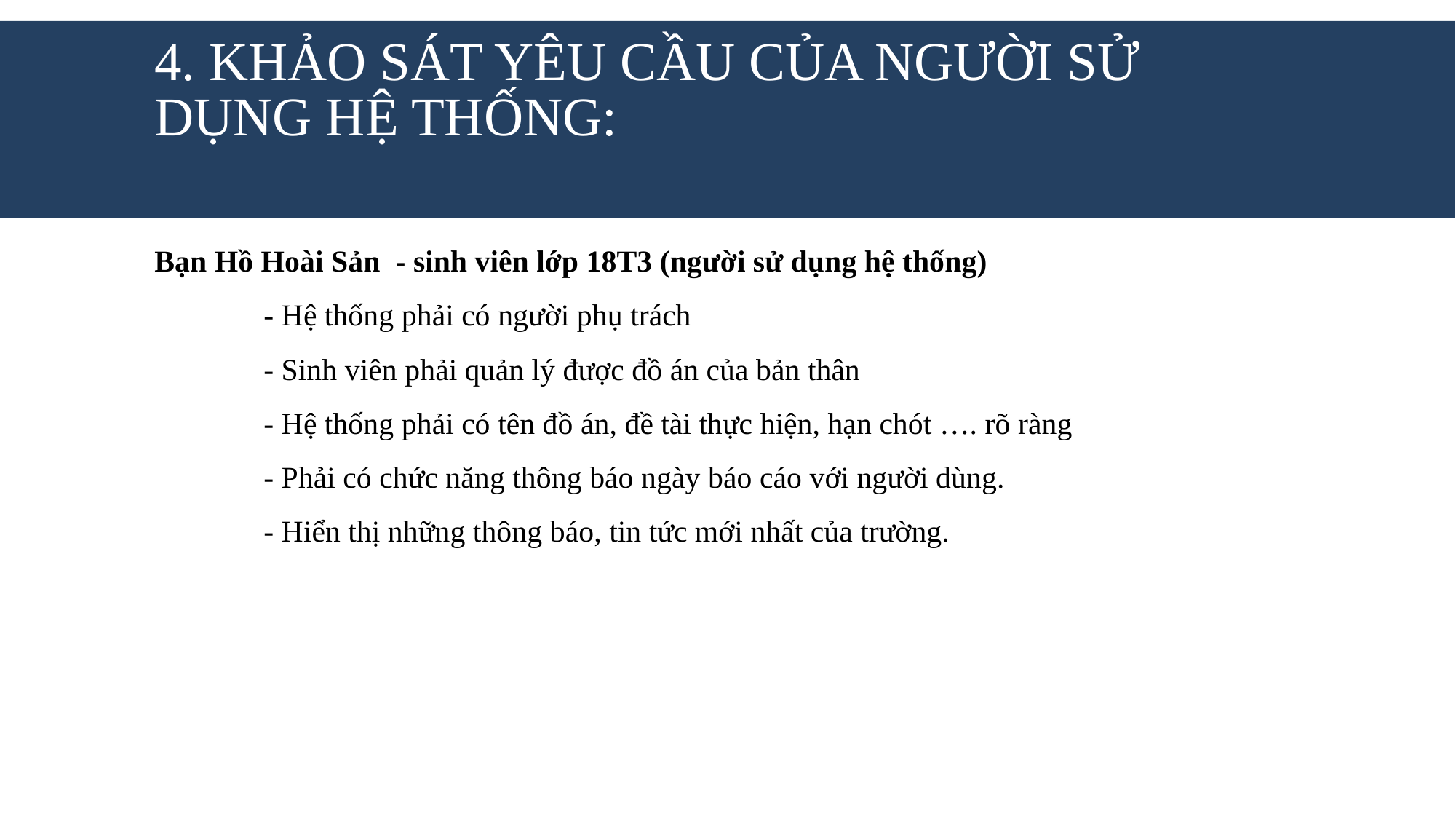

# 4. Khảo sát yêu cầu của người sử dụng hệ thống:
Bạn Hồ Hoài Sản  - sinh viên lớp 18T3 (người sử dụng hệ thống)
	- Hệ thống phải có người phụ trách
	- Sinh viên phải quản lý được đồ án của bản thân
	- Hệ thống phải có tên đồ án, đề tài thực hiện, hạn chót …. rõ ràng
	- Phải có chức năng thông báo ngày báo cáo với người dùng.
	- Hiển thị những thông báo, tin tức mới nhất của trường.